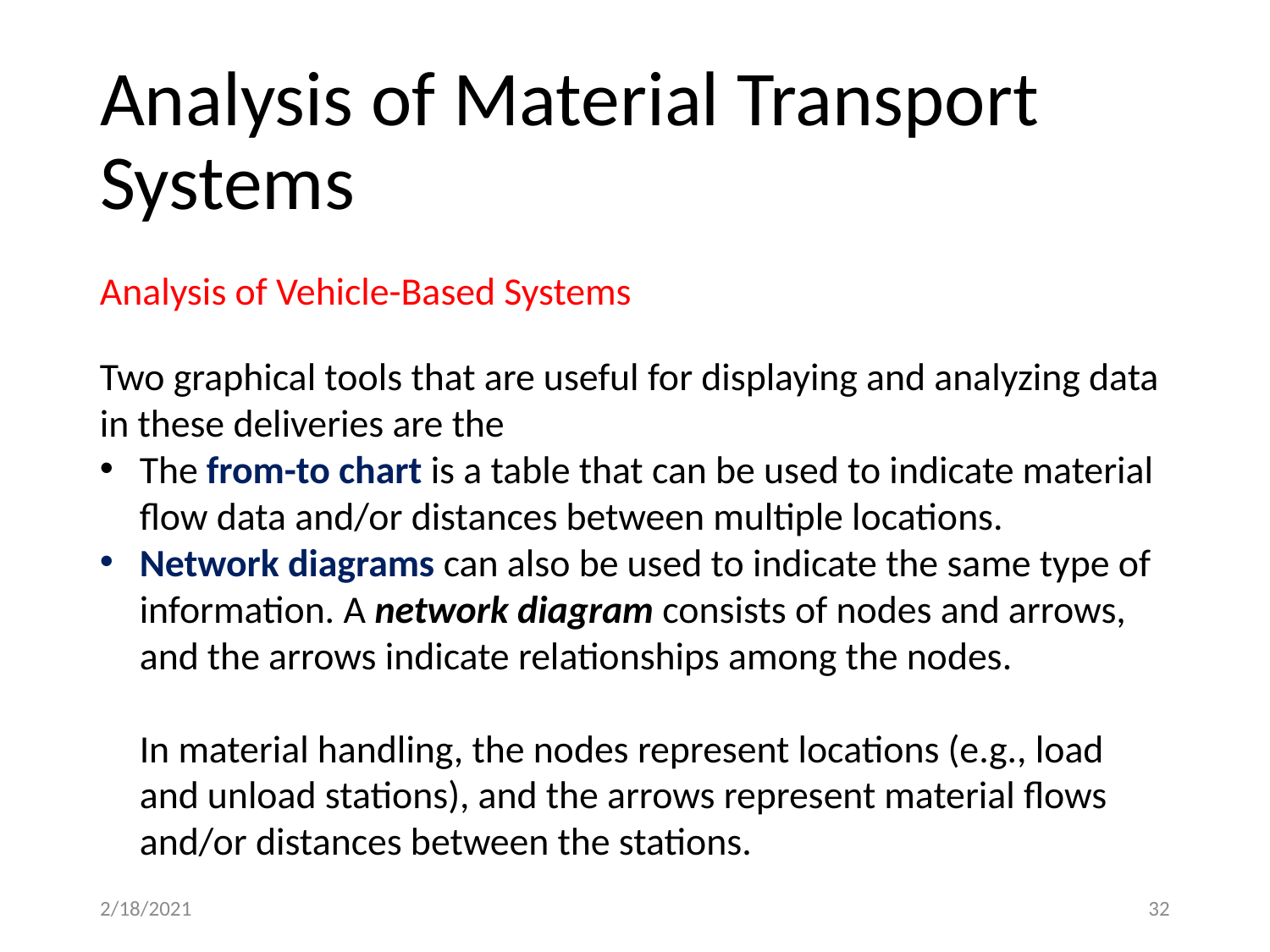

# Analysis of Material Transport Systems
Analysis of Vehicle-Based Systems
Two graphical tools that are useful for displaying and analyzing data in these deliveries are the
The from-to chart is a table that can be used to indicate material flow data and/or distances between multiple locations.
Network diagrams can also be used to indicate the same type of information. A network diagram consists of nodes and arrows, and the arrows indicate relationships among the nodes.
In material handling, the nodes represent locations (e.g., load and unload stations), and the arrows represent material flows and/or distances between the stations.
2/18/2021
32